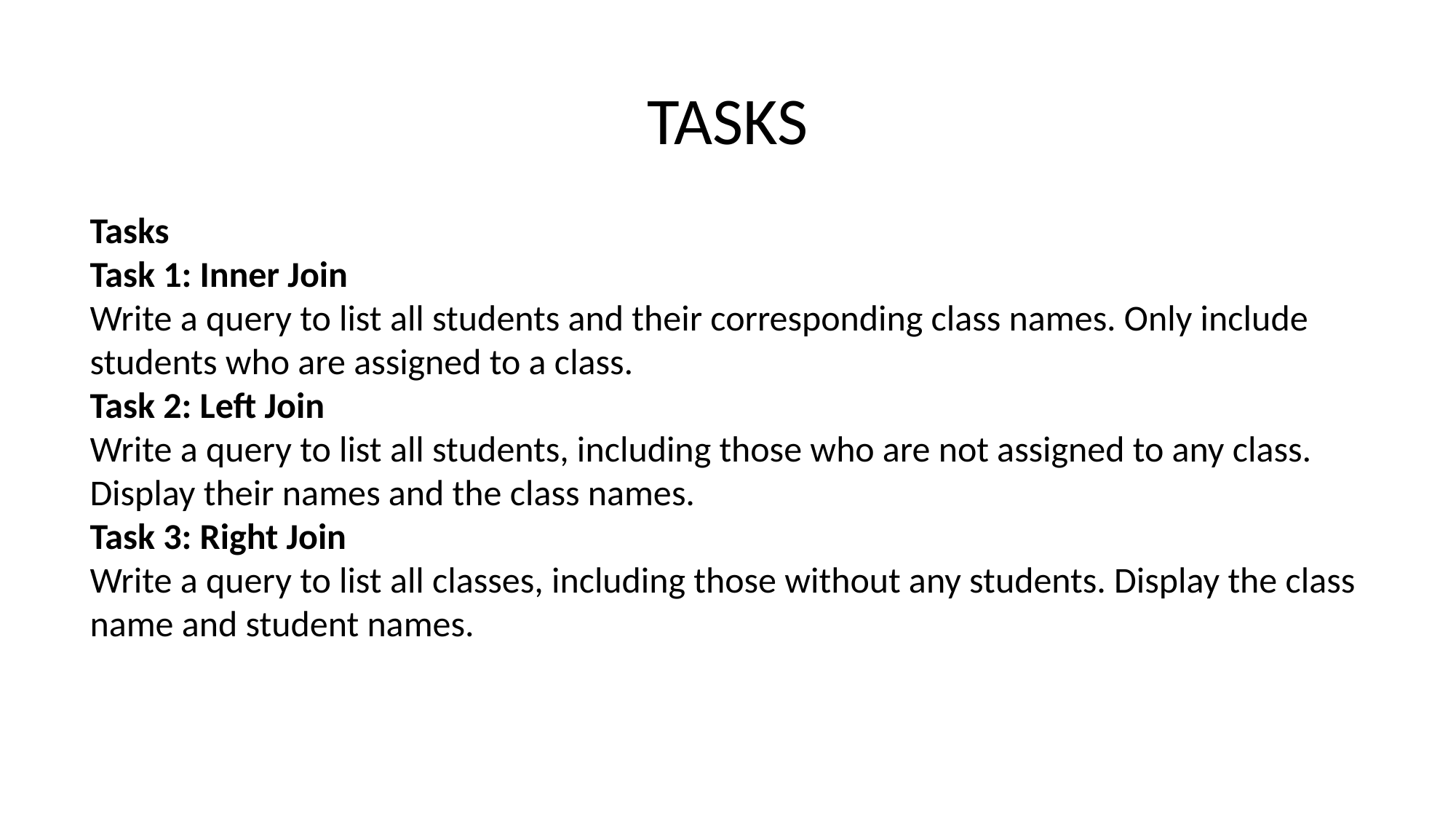

# TASKS
Tasks
Task 1: Inner Join
Write a query to list all students and their corresponding class names. Only include students who are assigned to a class.
Task 2: Left Join
Write a query to list all students, including those who are not assigned to any class. Display their names and the class names.
Task 3: Right Join
Write a query to list all classes, including those without any students. Display the class name and student names.